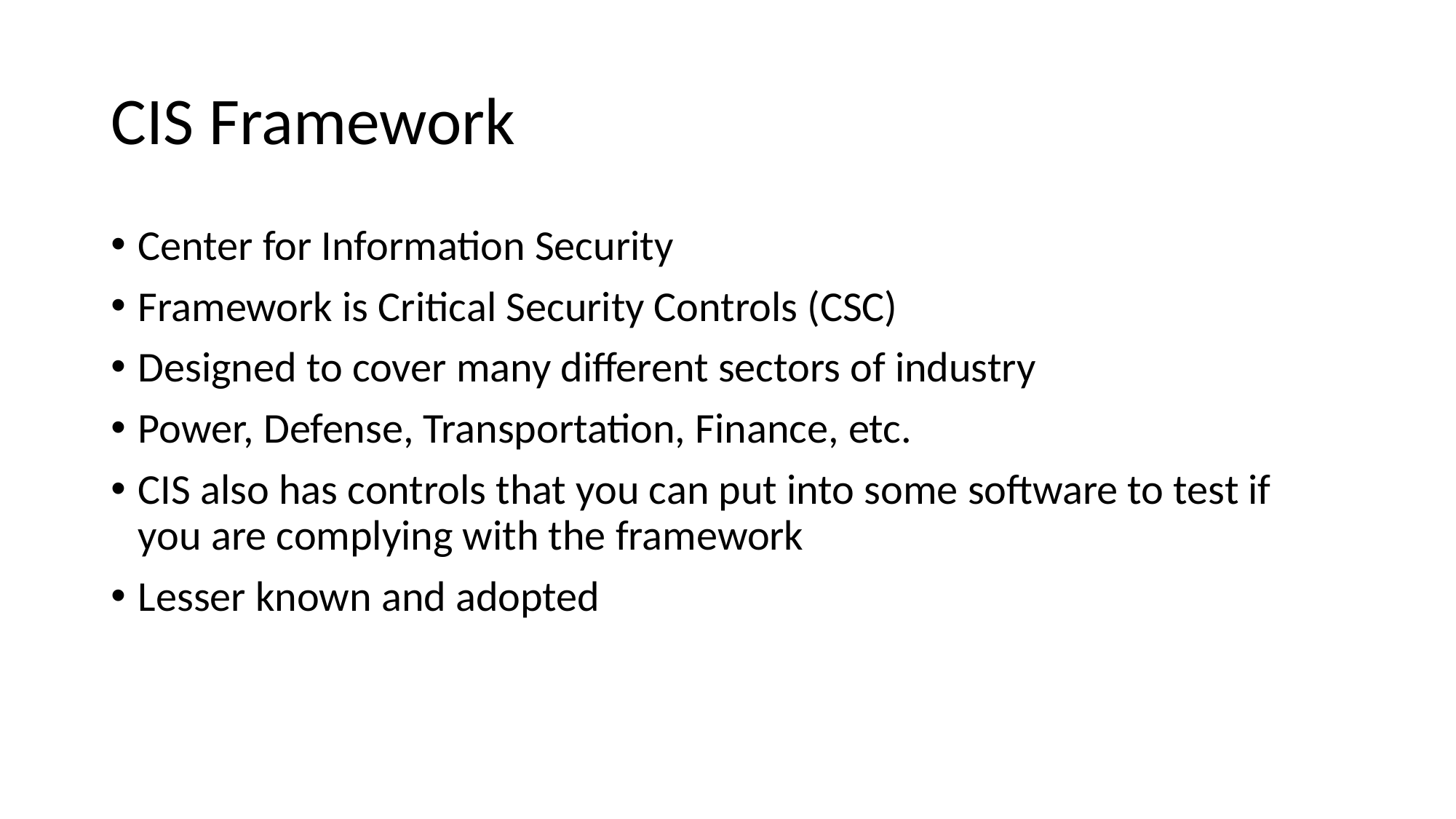

# CIS Framework
Center for Information Security
Framework is Critical Security Controls (CSC)
Designed to cover many different sectors of industry
Power, Defense, Transportation, Finance, etc.
CIS also has controls that you can put into some software to test if you are complying with the framework
Lesser known and adopted